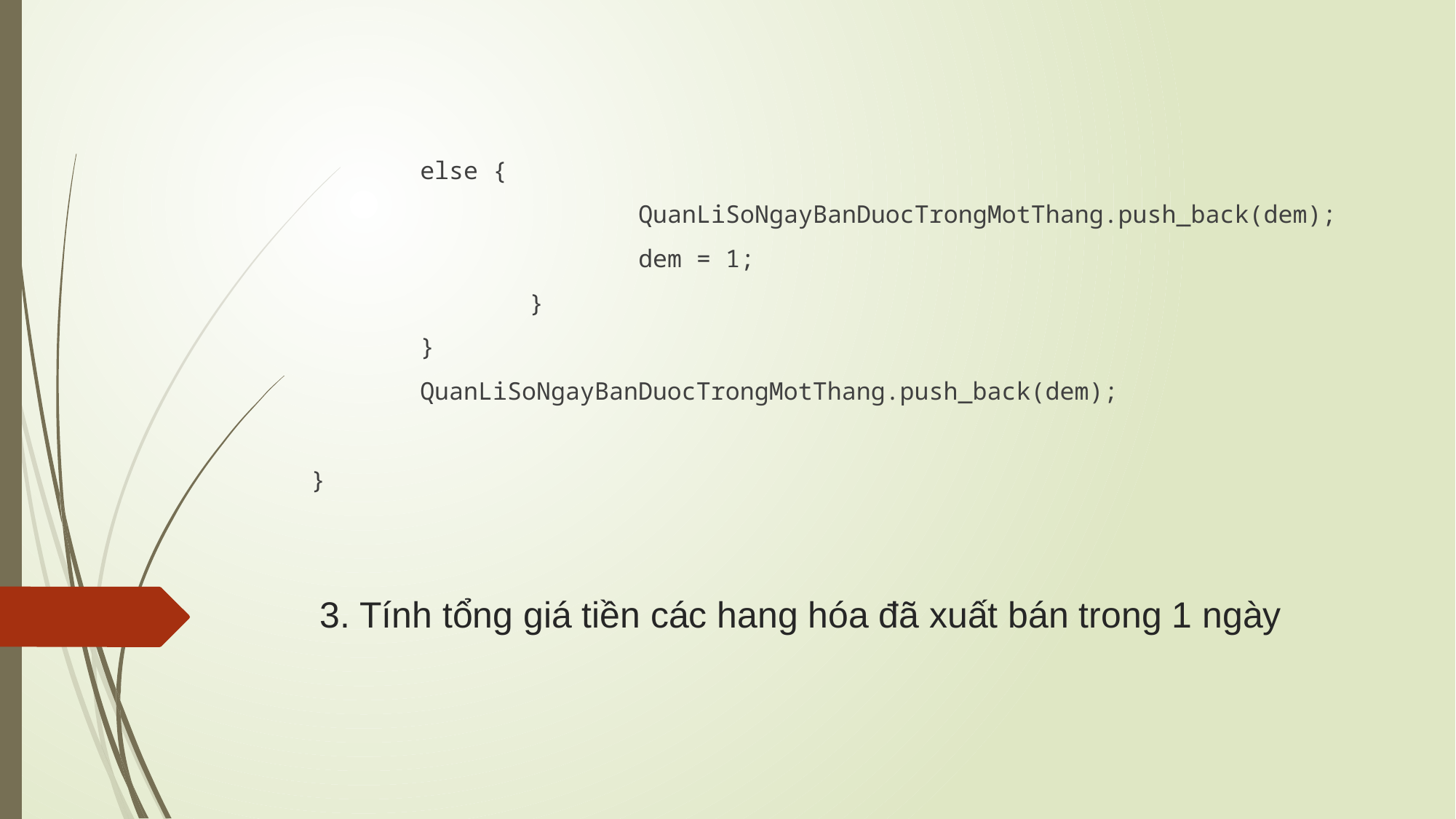

else {
			QuanLiSoNgayBanDuocTrongMotThang.push_back(dem);
			dem = 1;
		}
	}
	QuanLiSoNgayBanDuocTrongMotThang.push_back(dem);

}
# 3. Tính tổng giá tiền các hang hóa đã xuất bán trong 1 ngày